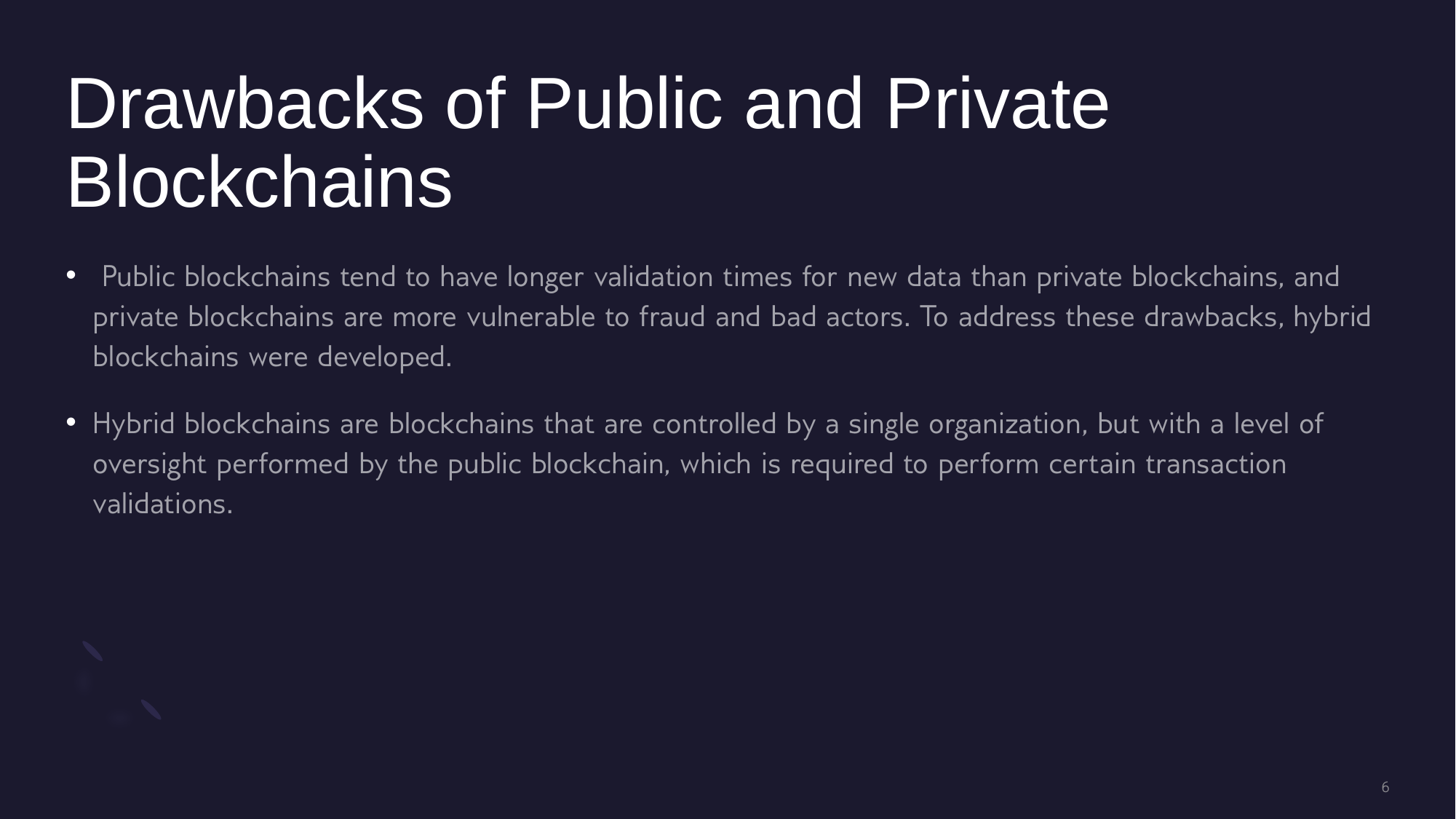

# Drawbacks of Public and Private Blockchains
 Public blockchains tend to have longer validation times for new data than private blockchains, and private blockchains are more vulnerable to fraud and bad actors. To address these drawbacks, hybrid blockchains were developed.
Hybrid blockchains are blockchains that are controlled by a single organization, but with a level of oversight performed by the public blockchain, which is required to perform certain transaction validations.
6